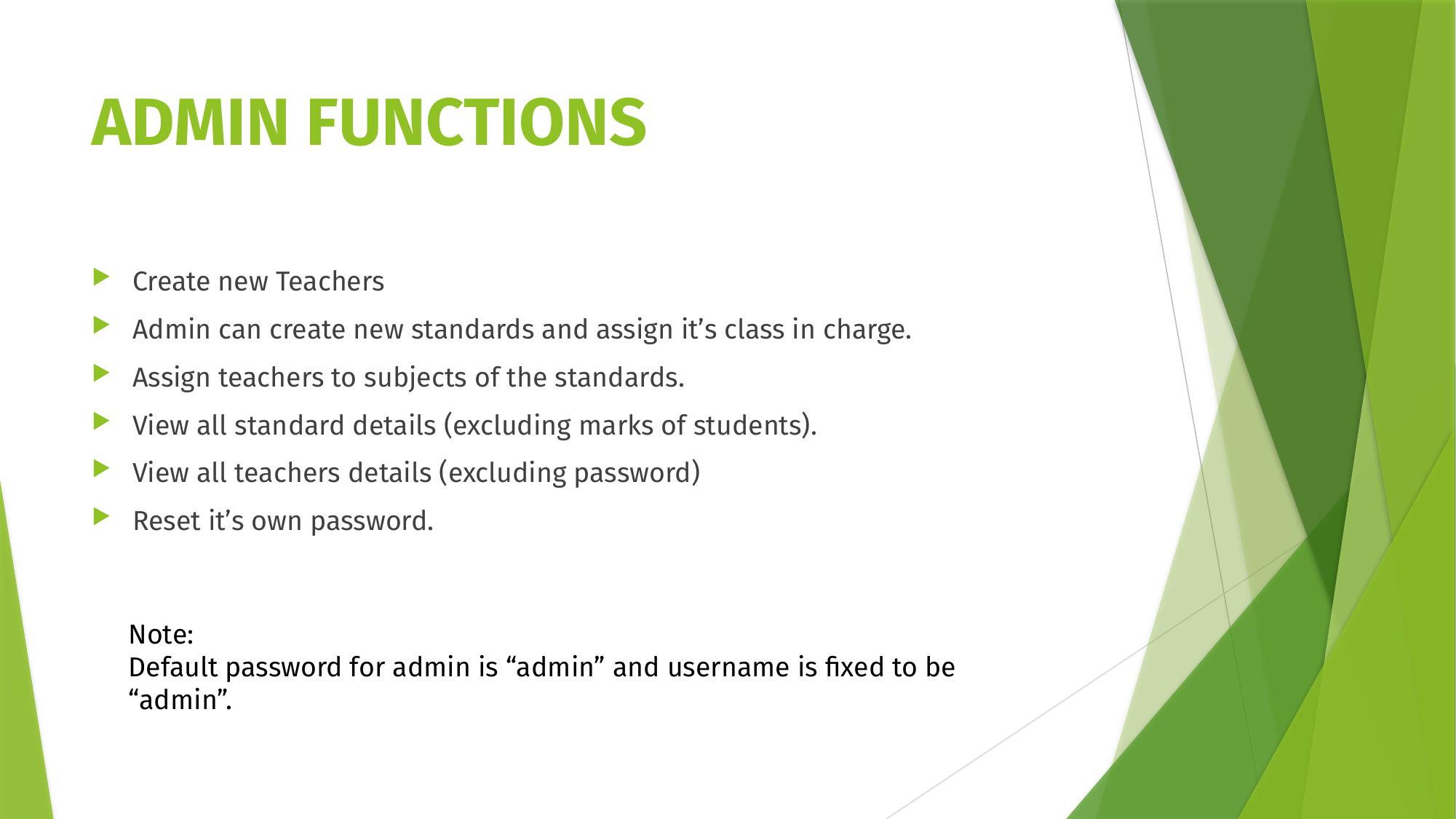

# ADMIN FUNCTIONS
Create new Teachers
Admin can create new standards and assign it’s class in charge.
Assign teachers to subjects of the standards.
View all standard details (excluding marks of students).
View all teachers details (excluding password)
Reset it’s own password.

Note:
Default password for admin is “admin” and username is fixed to be “admin”.